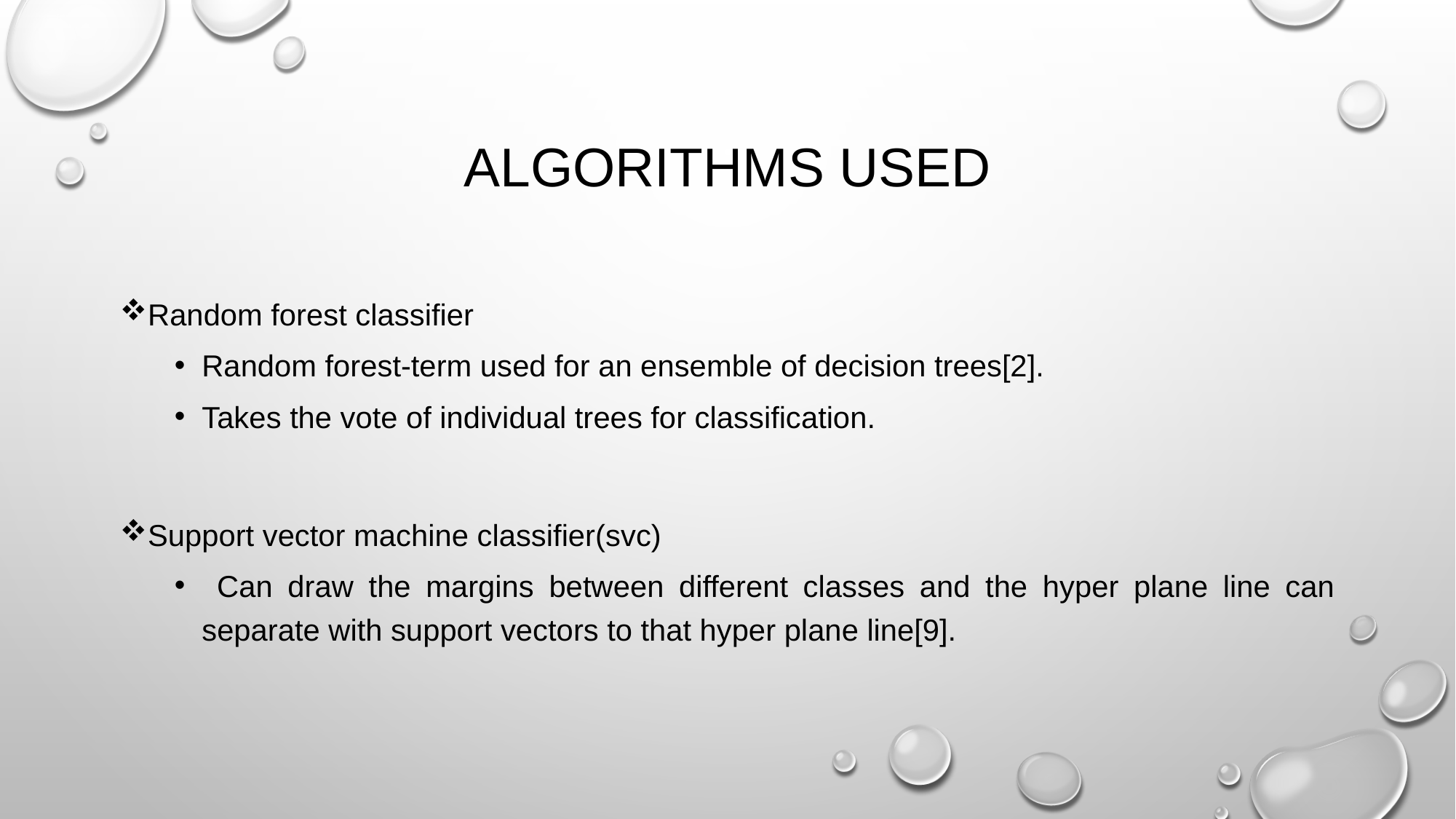

# ALGORITHMS USED
Random forest classifier
Random forest-term used for an ensemble of decision trees[2].
Takes the vote of individual trees for classification.

Support vector machine classifier(svc)
 Can draw the margins between different classes and the hyper plane line can separate with support vectors to that hyper plane line[9].